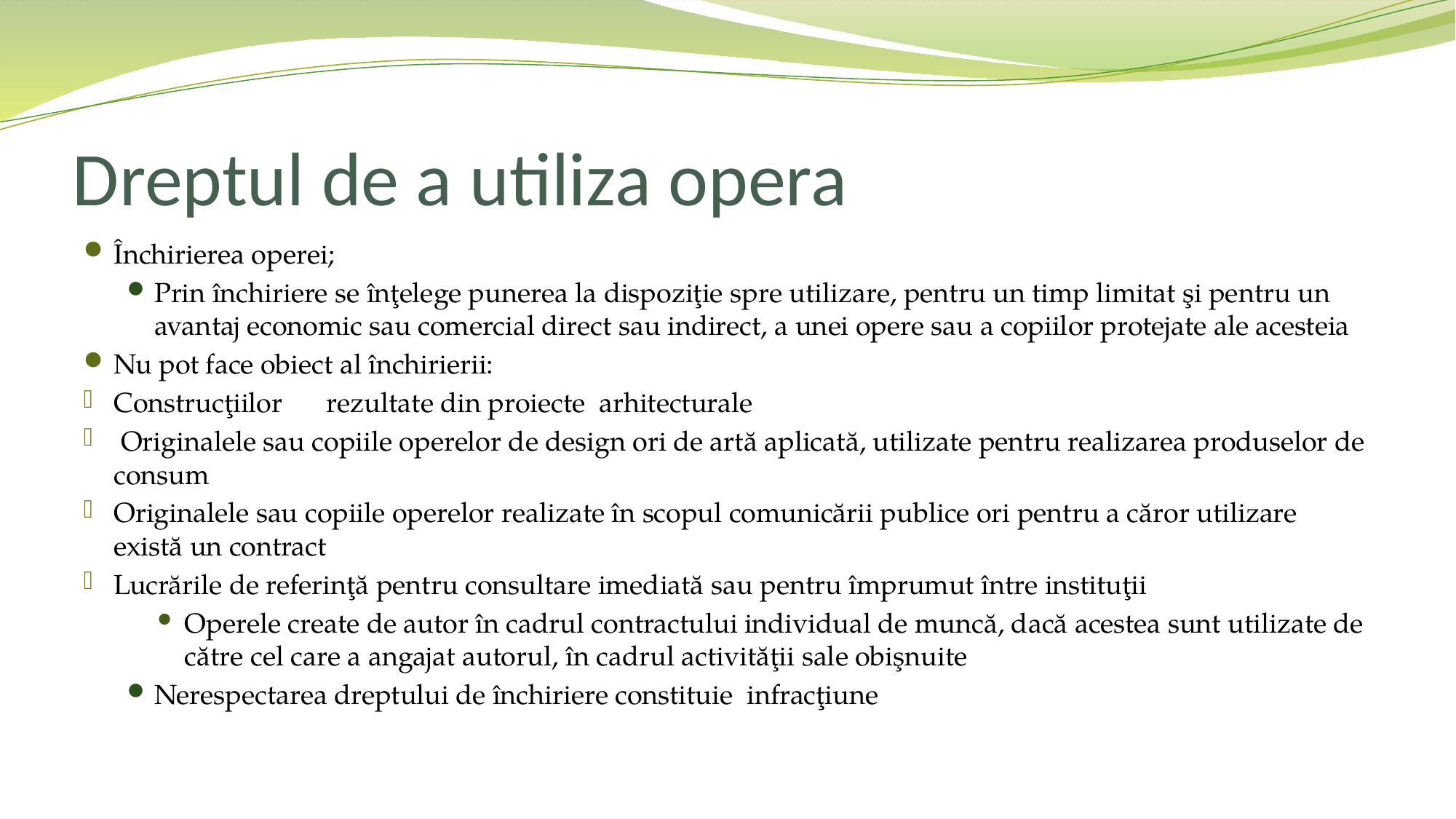

# Dreptul de a utiliza opera
Închirierea operei;
Prin închiriere se înţelege punerea la dispoziţie spre utilizare, pentru un timp limitat şi pentru un avantaj economic sau comercial direct sau indirect, a unei opere sau a copiilor protejate ale acesteia
Nu pot face obiect al închirierii:
Construcţiilor 	rezultate din proiecte  arhitecturale
 Originalele sau copiile operelor de design ori de artă aplicată, utilizate pentru realizarea produselor de consum
Originalele sau copiile operelor realizate în scopul comunicării publice ori pentru a căror utilizare există un contract
Lucrările de referinţă pentru consultare imediată sau pentru împrumut între instituţii
Operele create de autor în cadrul contractului individual de muncă, dacă acestea sunt utilizate de către cel care a angajat autorul, în cadrul activităţii sale obişnuite
Nerespectarea dreptului de închiriere constituie  infracţiune